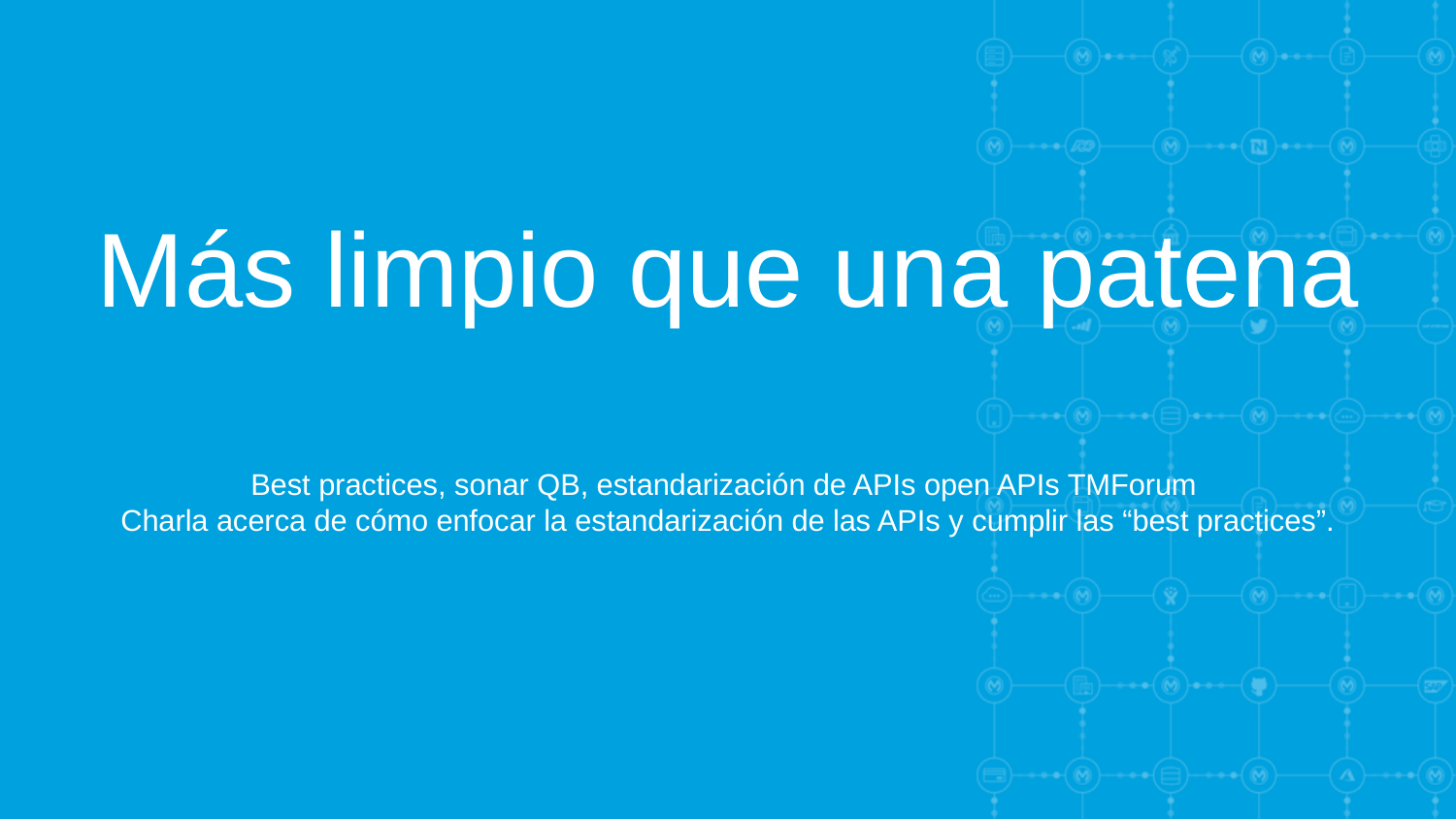

# Más limpio que una patena
Best practices, sonar QB, estandarización de APIs open APIs TMForum
Charla acerca de cómo enfocar la estandarización de las APIs y cumplir las “best practices”.